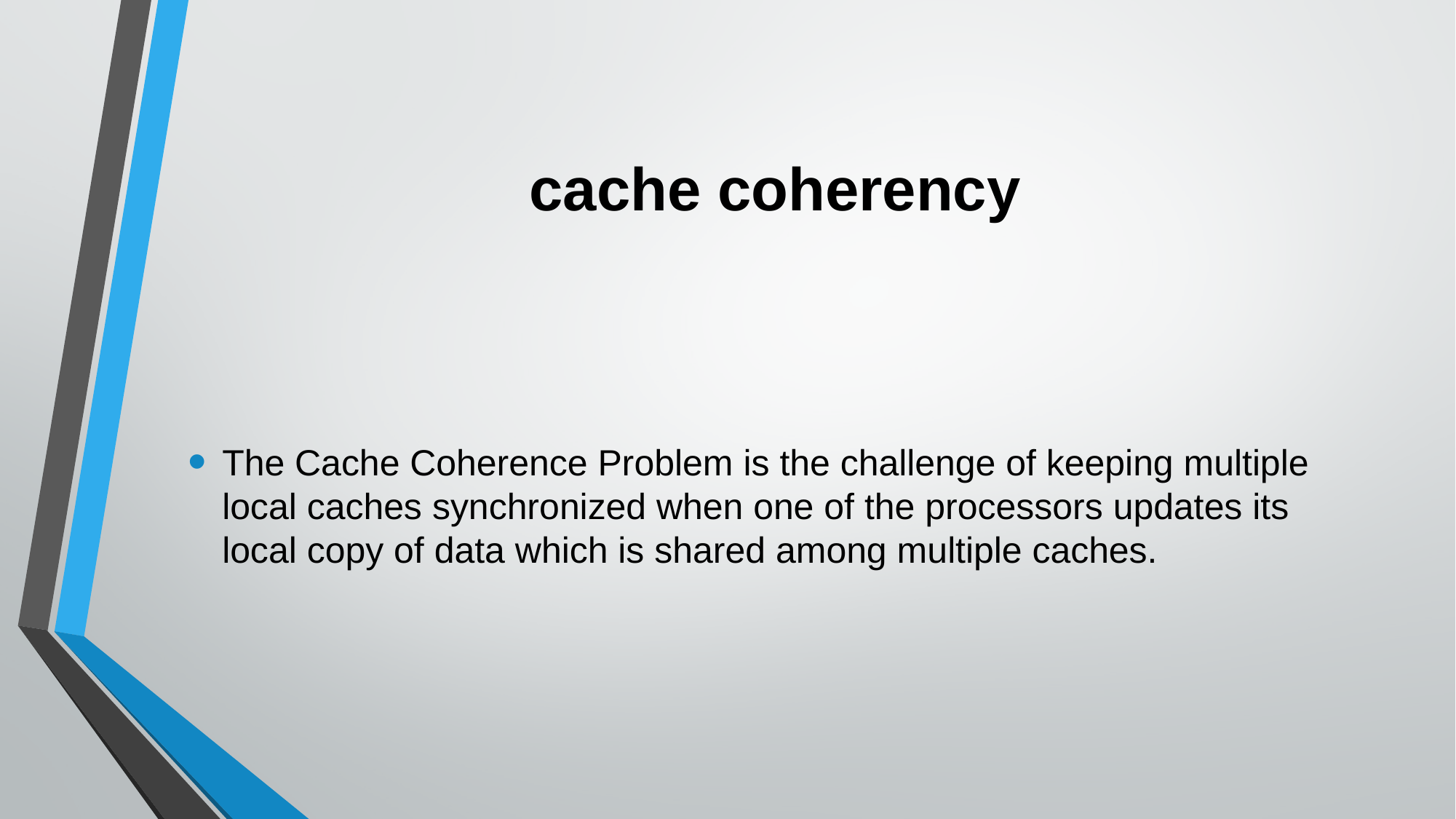

# cache coherency
The Cache Coherence Problem is the challenge of keeping multiple local caches synchronized when one of the processors updates its local copy of data which is shared among multiple caches.